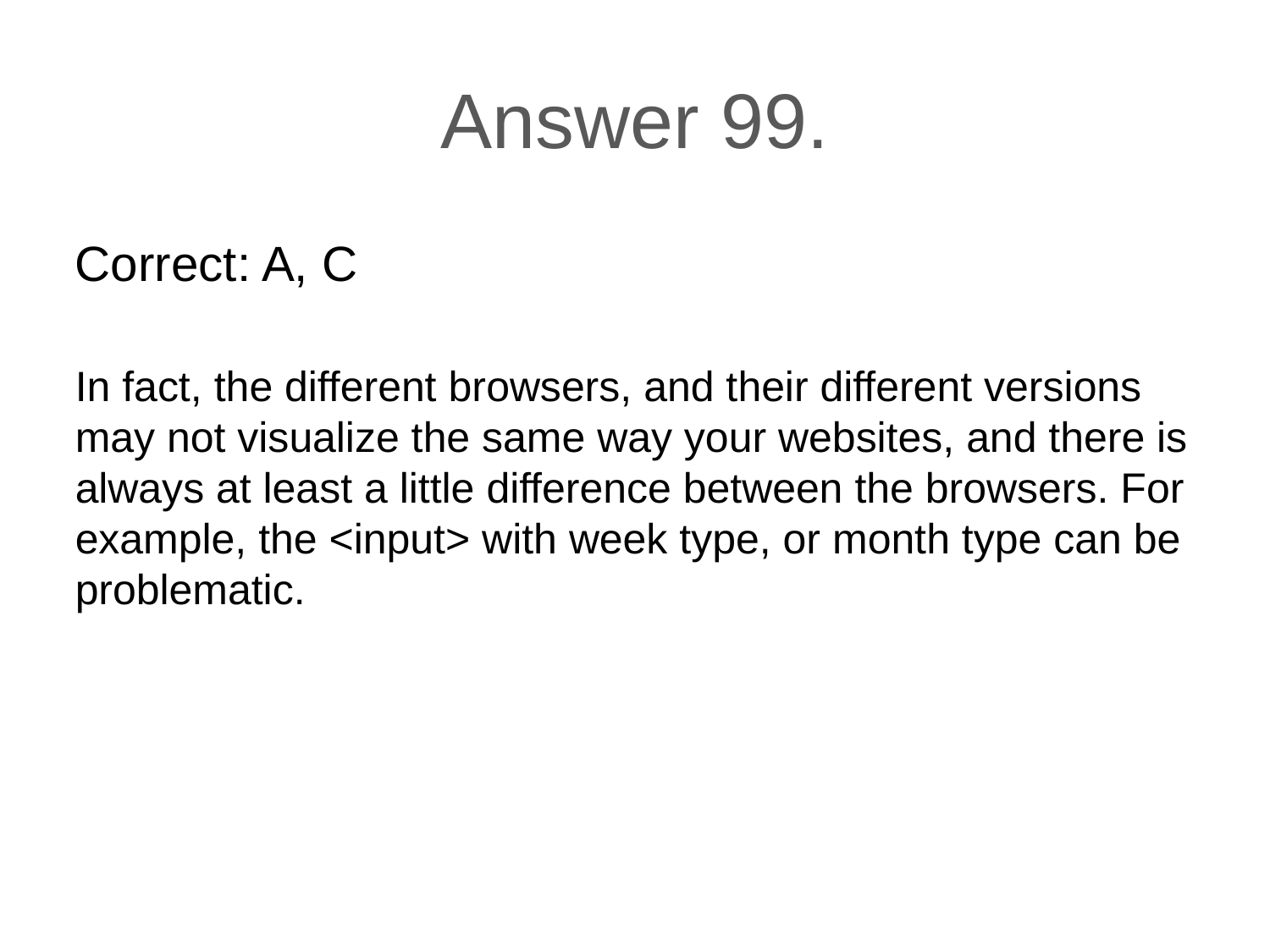

# Answer 99.
Correct: A, C

In fact, the different browsers, and their different versions may not visualize the same way your websites, and there is always at least a little difference between the browsers. For example, the <input> with week type, or month type can be problematic.